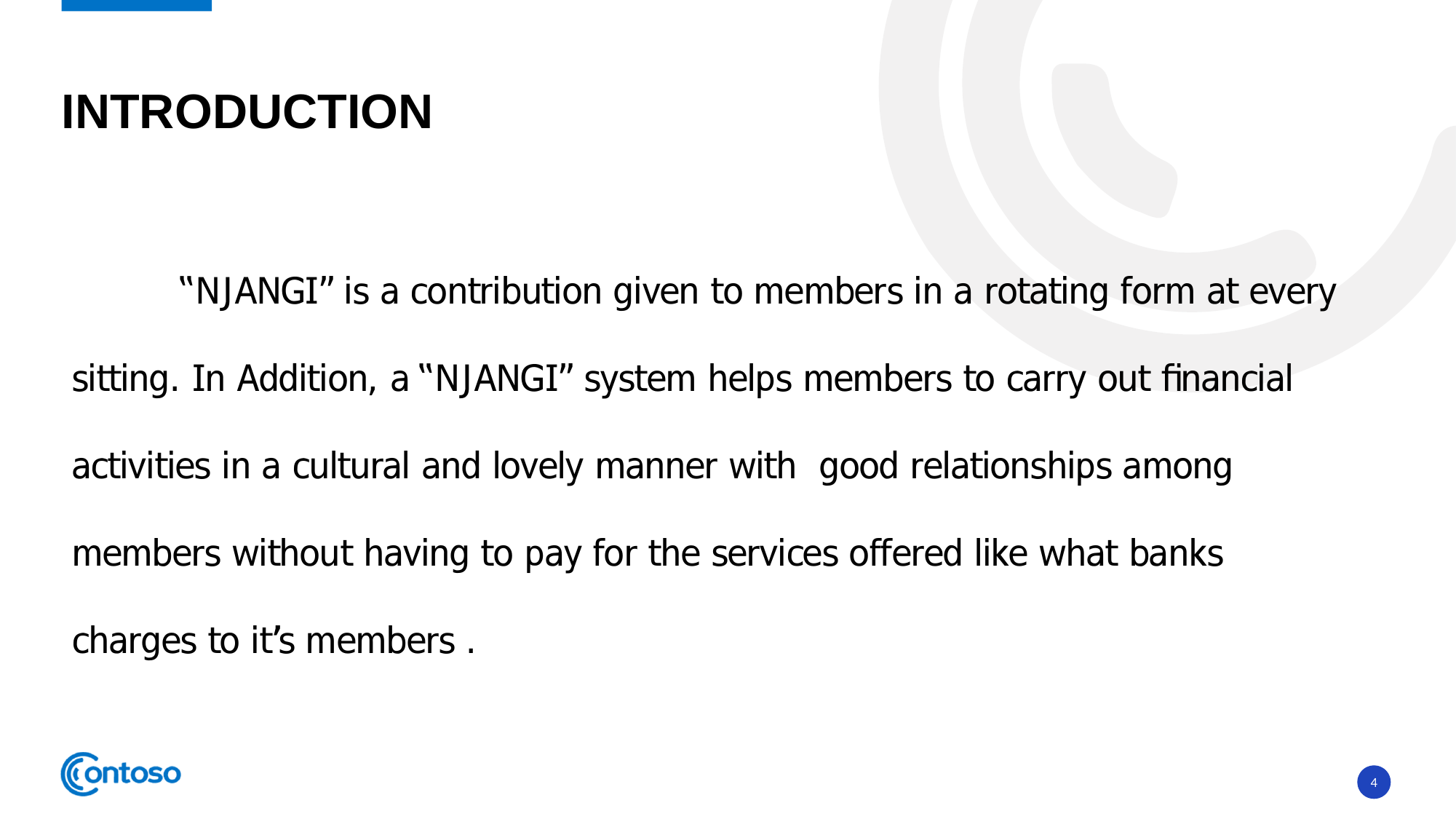

# INTRODUCTION
	“NJANGI” is a contribution given to members in a rotating form at every sitting. In Addition, a “NJANGI” system helps members to carry out financial activities in a cultural and lovely manner with  good relationships among members without having to pay for the services offered like what banks charges to it’s members .
4